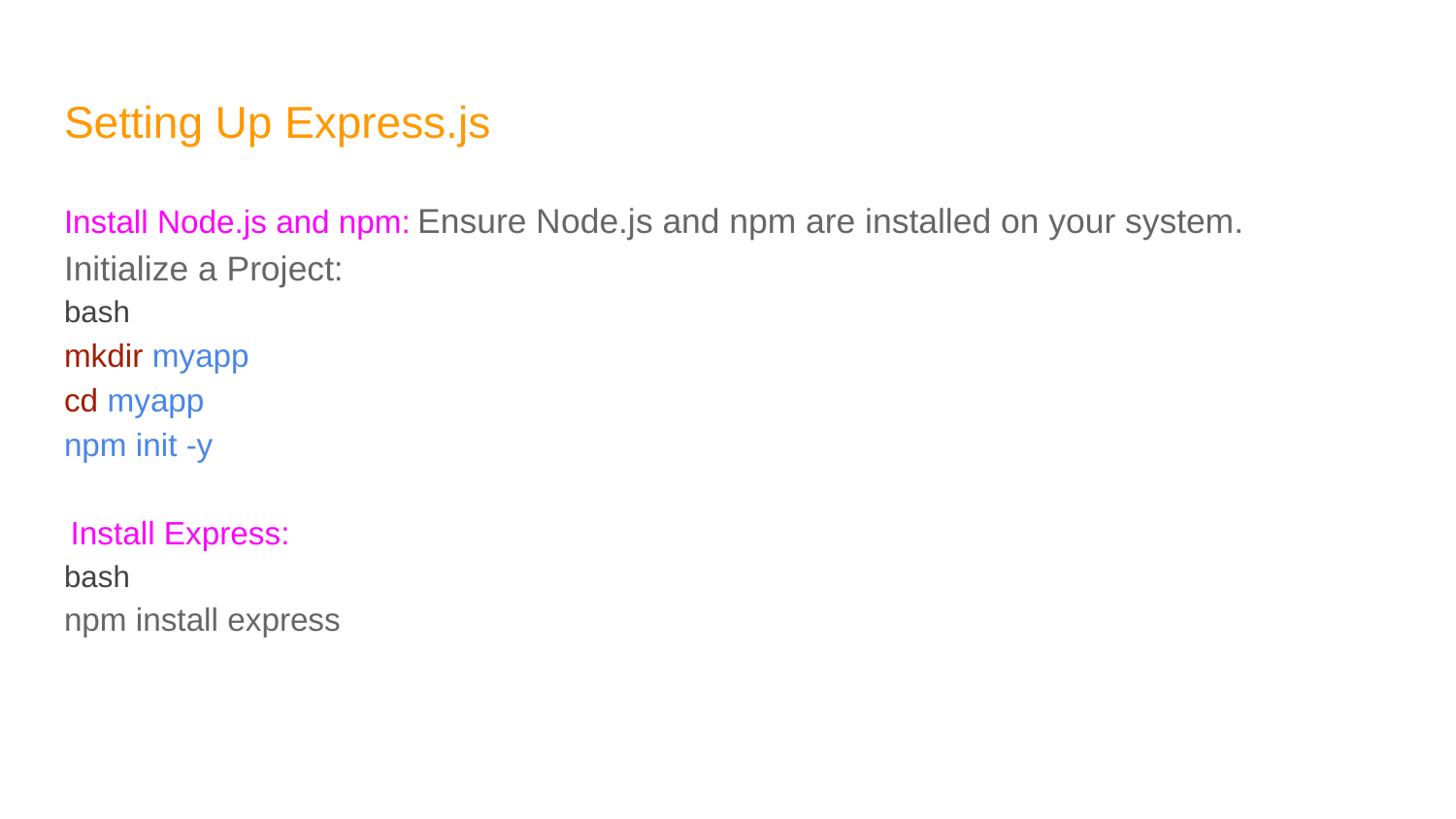

# Setting Up Express.js
Install Node.js and npm: Ensure Node.js and npm are installed on your system.
Initialize a Project:
bash
mkdir myapp
cd myapp
npm init -y

 Install Express:
bash
npm install express